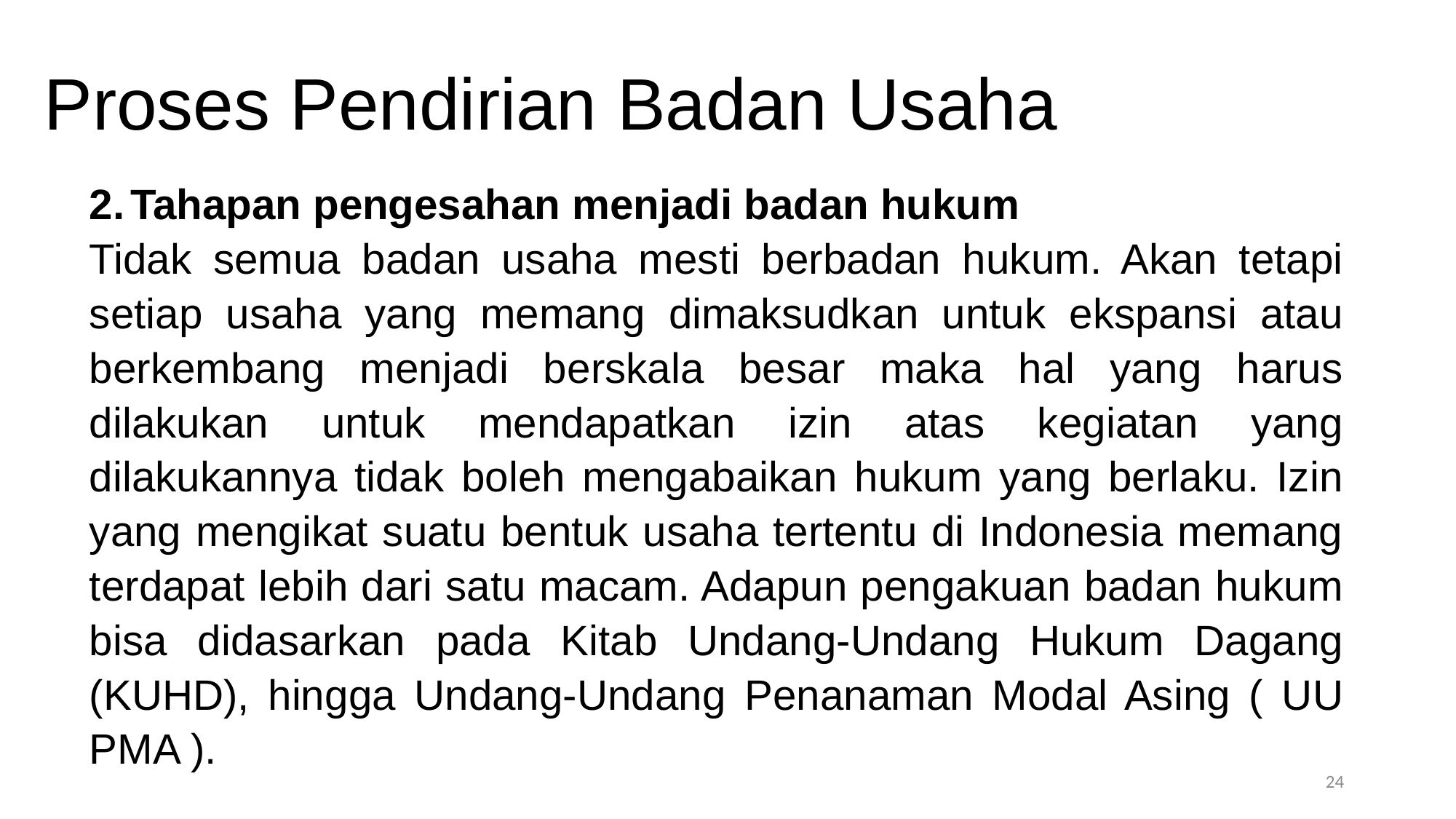

Proses Pendirian Badan Usaha
Tahapan pengesahan menjadi badan hukum
Tidak semua badan usaha mesti berbadan hukum. Akan tetapi setiap usaha yang memang dimaksudkan untuk ekspansi atau berkembang menjadi berskala besar maka hal yang harus dilakukan untuk mendapatkan izin atas kegiatan yang dilakukannya tidak boleh mengabaikan hukum yang berlaku. Izin yang mengikat suatu bentuk usaha tertentu di Indonesia memang terdapat lebih dari satu macam. Adapun pengakuan badan hukum bisa didasarkan pada Kitab Undang-Undang Hukum Dagang (KUHD), hingga Undang-Undang Penanaman Modal Asing ( UU PMA ).
24